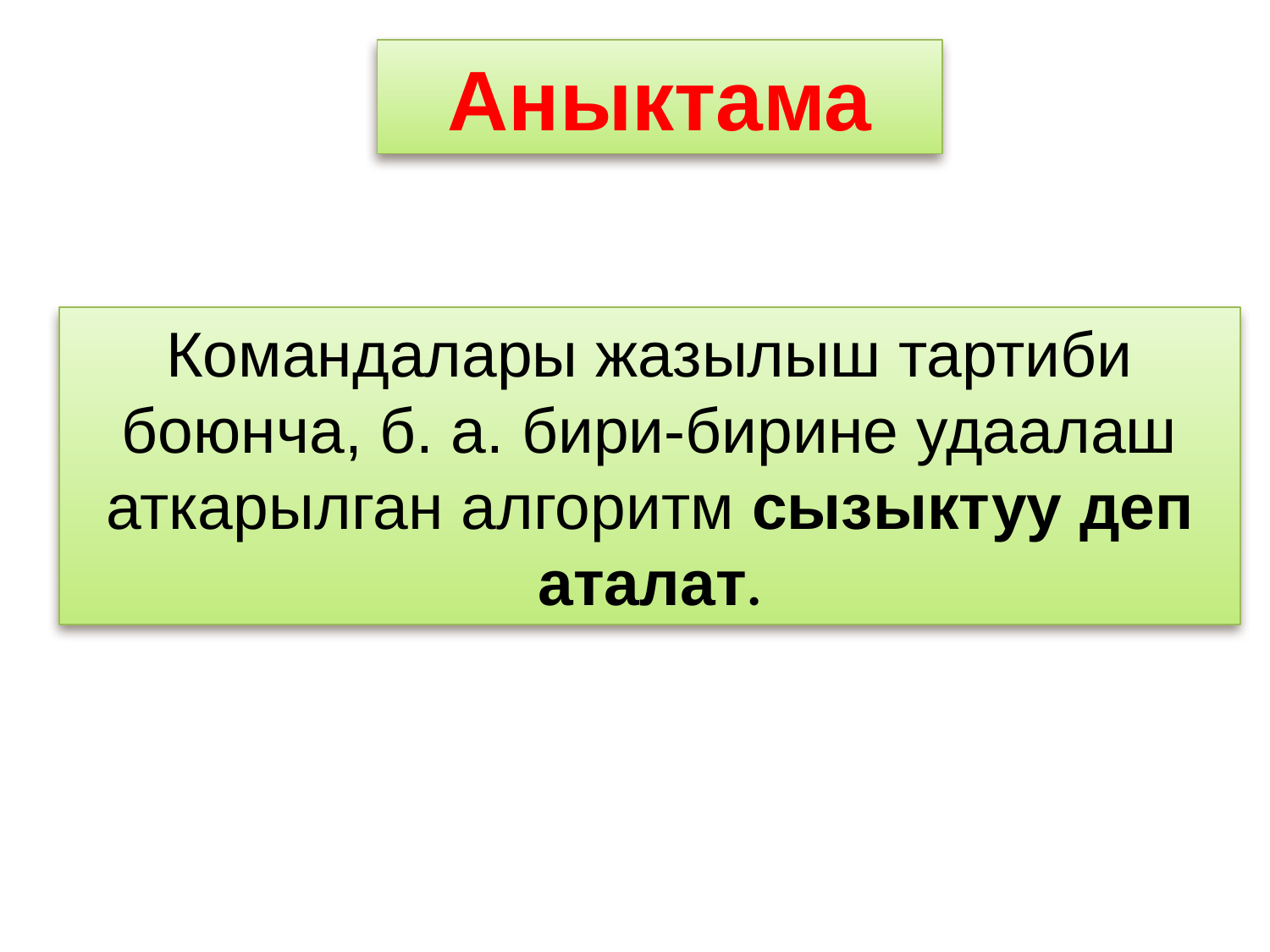

Аныктама
Командалары жазылыш тартиби боюнча, б. а. бири-бирине удаалаш аткарылган алгоритм сызыктуу деп аталат.